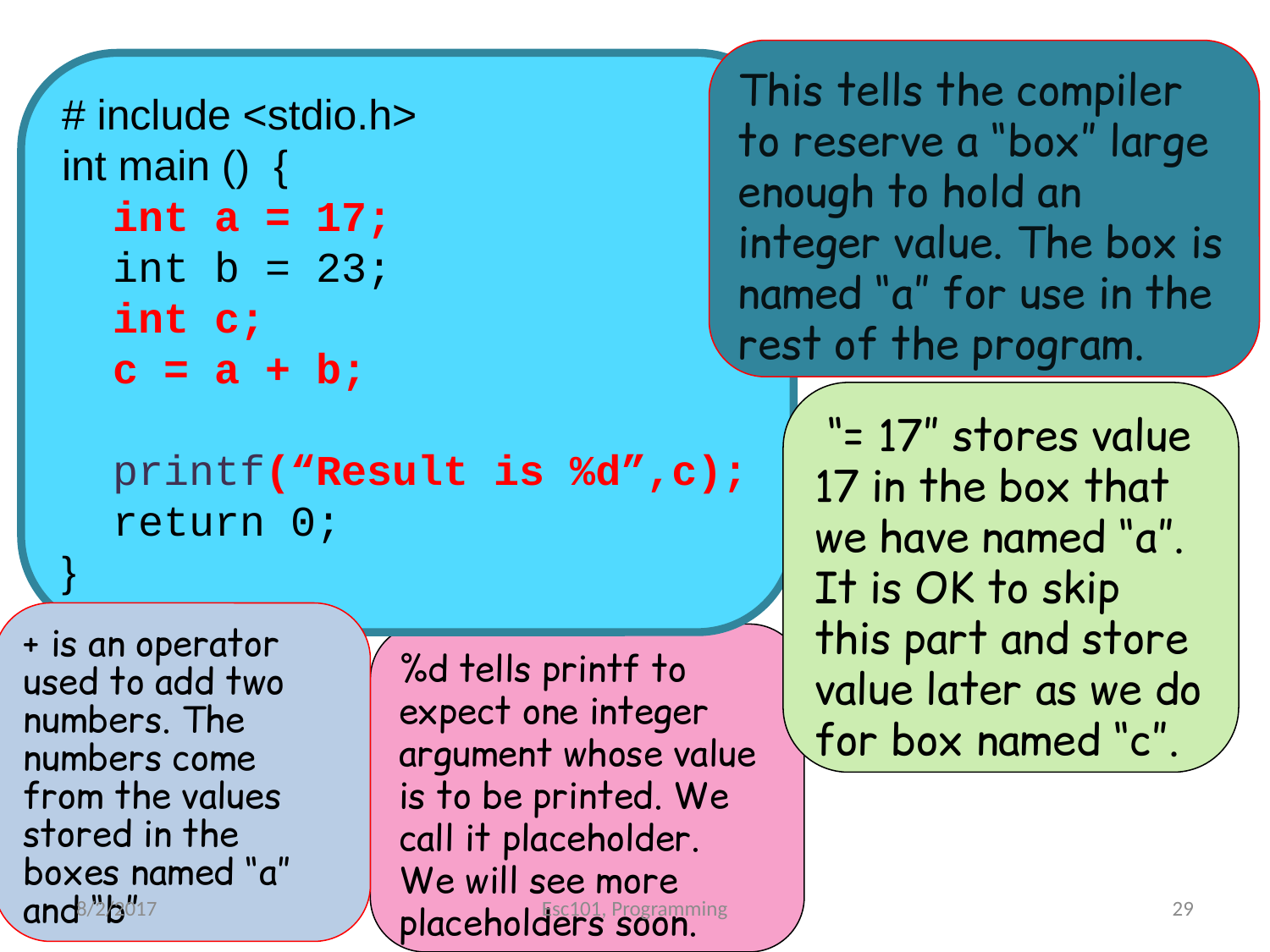

This tells the compiler to reserve a “box” large enough to hold an integer value. The box is named “a” for use in the rest of the program.
# include <stdio.h>
int main ()  {
  int a = 17;
  int b = 23;
  int c;
  c = a + b;

  printf(“Result is %d”,c);
  return 0;
}

 “= 17” stores value 17 in the box that we have named “a”.
It is OK to skip this part and store value later as we do for box named “c”.
+ is an operator used to add two numbers. The numbers come from the values stored in the boxes named “a” and “b”
%d tells printf to expect one integer argument whose value is to be printed. We call it placeholder.
We will see more placeholders soon.
8/2/2017
Esc101, Programming
29